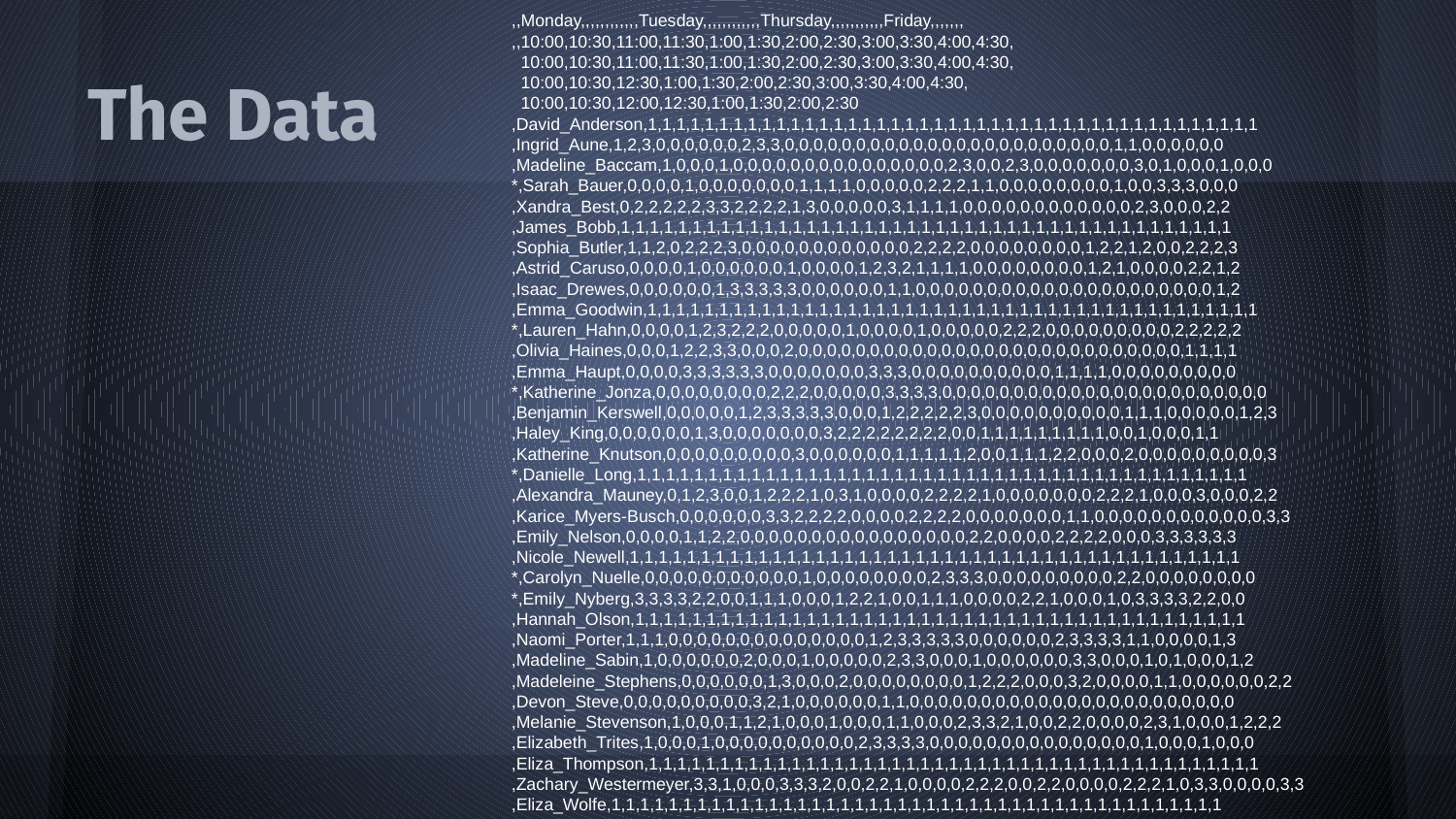

,,Monday,,,,,,,,,,,,Tuesday,,,,,,,,,,,,Thursday,,,,,,,,,,,Friday,,,,,,,
,,10:00,10:30,11:00,11:30,1:00,1:30,2:00,2:30,3:00,3:30,4:00,4:30,
  10:00,10:30,11:00,11:30,1:00,1:30,2:00,2:30,3:00,3:30,4:00,4:30,
  10:00,10:30,12:30,1:00,1:30,2:00,2:30,3:00,3:30,4:00,4:30,
  10:00,10:30,12:00,12:30,1:00,1:30,2:00,2:30
,David_Anderson,1,1,1,1,1,1,1,1,1,1,1,1,1,1,1,1,1,1,1,1,1,1,1,1,1,1,1,1,1,1,1,1,1,1,1,1,1,1,1,1,1,1,1
,Ingrid_Aune,1,2,3,0,0,0,0,0,0,2,3,3,0,0,0,0,0,0,0,0,0,0,0,0,0,0,0,0,0,0,0,0,0,0,0,1,1,0,0,0,0,0,0
,Madeline_Baccam,1,0,0,0,1,0,0,0,0,0,0,0,0,0,0,0,0,0,0,0,2,3,0,0,2,3,0,0,0,0,0,0,0,3,0,1,0,0,0,1,0,0,0
*,Sarah_Bauer,0,0,0,0,1,0,0,0,0,0,0,0,1,1,1,1,0,0,0,0,0,2,2,2,1,1,0,0,0,0,0,0,0,0,1,0,0,3,3,3,0,0,0
,Xandra_Best,0,2,2,2,2,2,3,3,2,2,2,2,1,3,0,0,0,0,0,3,1,1,1,1,0,0,0,0,0,0,0,0,0,0,0,0,2,3,0,0,0,2,2
,James_Bobb,1,1,1,1,1,1,1,1,1,1,1,1,1,1,1,1,1,1,1,1,1,1,1,1,1,1,1,1,1,1,1,1,1,1,1,1,1,1,1,1,1,1,1
,Sophia_Butler,1,1,2,0,2,2,2,3,0,0,0,0,0,0,0,0,0,0,0,0,2,2,2,2,0,0,0,0,0,0,0,0,1,2,2,1,2,0,0,2,2,2,3
,Astrid_Caruso,0,0,0,0,1,0,0,0,0,0,0,1,0,0,0,0,1,2,3,2,1,1,1,1,0,0,0,0,0,0,0,0,1,2,1,0,0,0,0,2,2,1,2
,Isaac_Drewes,0,0,0,0,0,0,1,3,3,3,3,3,0,0,0,0,0,0,1,1,0,0,0,0,0,0,0,0,0,0,0,0,0,0,0,0,0,0,0,0,0,1,2
,Emma_Goodwin,1,1,1,1,1,1,1,1,1,1,1,1,1,1,1,1,1,1,1,1,1,1,1,1,1,1,1,1,1,1,1,1,1,1,1,1,1,1,1,1,1,1,1
*,Lauren_Hahn,0,0,0,0,1,2,3,2,2,2,0,0,0,0,0,1,0,0,0,0,1,0,0,0,0,0,2,2,2,0,0,0,0,0,0,0,0,0,2,2,2,2,2
,Olivia_Haines,0,0,0,1,2,2,3,3,0,0,0,2,0,0,0,0,0,0,0,0,0,0,0,0,0,0,0,0,0,0,0,0,0,0,0,0,0,0,0,1,1,1,1
,Emma_Haupt,0,0,0,0,3,3,3,3,3,3,0,0,0,0,0,0,0,3,3,3,0,0,0,0,0,0,0,0,0,0,1,1,1,1,0,0,0,0,0,0,0,0,0
*,Katherine_Jonza,0,0,0,0,0,0,0,0,2,2,2,0,0,0,0,0,3,3,3,3,0,0,0,0,0,0,0,0,0,0,0,0,0,0,0,0,0,0,0,0,0,0,0
,Benjamin_Kerswell,0,0,0,0,0,1,2,3,3,3,3,3,0,0,0,1,2,2,2,2,2,3,0,0,0,0,0,0,0,0,0,0,1,1,1,0,0,0,0,0,1,2,3
,Haley_King,0,0,0,0,0,0,1,3,0,0,0,0,0,0,0,3,2,2,2,2,2,2,2,2,0,0,1,1,1,1,1,1,1,1,1,0,0,1,0,0,0,1,1
,Katherine_Knutson,0,0,0,0,0,0,0,0,0,3,0,0,0,0,0,0,1,1,1,1,1,2,0,0,1,1,1,2,2,0,0,0,2,0,0,0,0,0,0,0,0,0,3
*,Danielle_Long,1,1,1,1,1,1,1,1,1,1,1,1,1,1,1,1,1,1,1,1,1,1,1,1,1,1,1,1,1,1,1,1,1,1,1,1,1,1,1,1,1,1,1
,Alexandra_Mauney,0,1,2,3,0,0,1,2,2,2,1,0,3,1,0,0,0,0,2,2,2,2,1,0,0,0,0,0,0,0,2,2,2,1,0,0,0,3,0,0,0,2,2
,Karice_Myers-Busch,0,0,0,0,0,0,3,3,2,2,2,2,0,0,0,0,2,2,2,2,0,0,0,0,0,0,0,1,1,0,0,0,0,0,0,0,0,0,0,0,0,3,3
,Emily_Nelson,0,0,0,0,1,1,2,2,0,0,0,0,0,0,0,0,0,0,0,0,0,0,0,0,2,2,0,0,0,0,2,2,2,2,0,0,0,3,3,3,3,3,3
,Nicole_Newell,1,1,1,1,1,1,1,1,1,1,1,1,1,1,1,1,1,1,1,1,1,1,1,1,1,1,1,1,1,1,1,1,1,1,1,1,1,1,1,1,1,1,1
*,Carolyn_Nuelle,0,0,0,0,0,0,0,0,0,0,0,1,0,0,0,0,0,0,0,0,2,3,3,3,0,0,0,0,0,0,0,0,0,2,2,0,0,0,0,0,0,0,0
*,Emily_Nyberg,3,3,3,3,2,2,0,0,1,1,1,0,0,0,1,2,2,1,0,0,1,1,1,0,0,0,0,2,2,1,0,0,0,1,0,3,3,3,3,2,2,0,0
,Hannah_Olson,1,1,1,1,1,1,1,1,1,1,1,1,1,1,1,1,1,1,1,1,1,1,1,1,1,1,1,1,1,1,1,1,1,1,1,1,1,1,1,1,1,1,1
,Naomi_Porter,1,1,1,0,0,0,0,0,0,0,0,0,0,0,0,0,0,1,2,3,3,3,3,3,0,0,0,0,0,0,2,3,3,3,3,1,1,0,0,0,0,1,3
,Madeline_Sabin,1,0,0,0,0,0,0,2,0,0,0,1,0,0,0,0,0,2,3,3,0,0,0,1,0,0,0,0,0,0,3,3,0,0,0,1,0,1,0,0,0,1,2
,Madeleine_Stephens,0,0,0,0,0,0,1,3,0,0,0,2,0,0,0,0,0,0,0,0,1,2,2,2,0,0,0,3,2,0,0,0,0,1,1,0,0,0,0,0,0,2,2
,Devon_Steve,0,0,0,0,0,0,0,0,0,3,2,1,0,0,0,0,0,0,1,1,0,0,0,0,0,0,0,0,0,0,0,0,0,0,0,0,0,0,0,0,0,0,0
,Melanie_Stevenson,1,0,0,0,1,1,2,1,0,0,0,1,0,0,0,1,1,0,0,0,2,3,3,2,1,0,0,2,2,0,0,0,0,2,3,1,0,0,0,1,2,2,2
,Elizabeth_Trites,1,0,0,0,1,0,0,0,0,0,0,0,0,0,0,2,3,3,3,3,0,0,0,0,0,0,0,0,0,0,0,0,0,0,0,1,0,0,0,1,0,0,0
,Eliza_Thompson,1,1,1,1,1,1,1,1,1,1,1,1,1,1,1,1,1,1,1,1,1,1,1,1,1,1,1,1,1,1,1,1,1,1,1,1,1,1,1,1,1,1,1
,Zachary_Westermeyer,3,3,1,0,0,0,3,3,3,2,0,0,2,2,1,0,0,0,0,2,2,2,0,0,2,2,0,0,0,0,2,2,2,1,0,3,3,0,0,0,0,3,3
,Eliza_Wolfe,1,1,1,1,1,1,1,1,1,1,1,1,1,1,1,1,1,1,1,1,1,1,1,1,1,1,1,1,1,1,1,1,1,1,1,1,1,1,1,1,1,1,1
# The Data